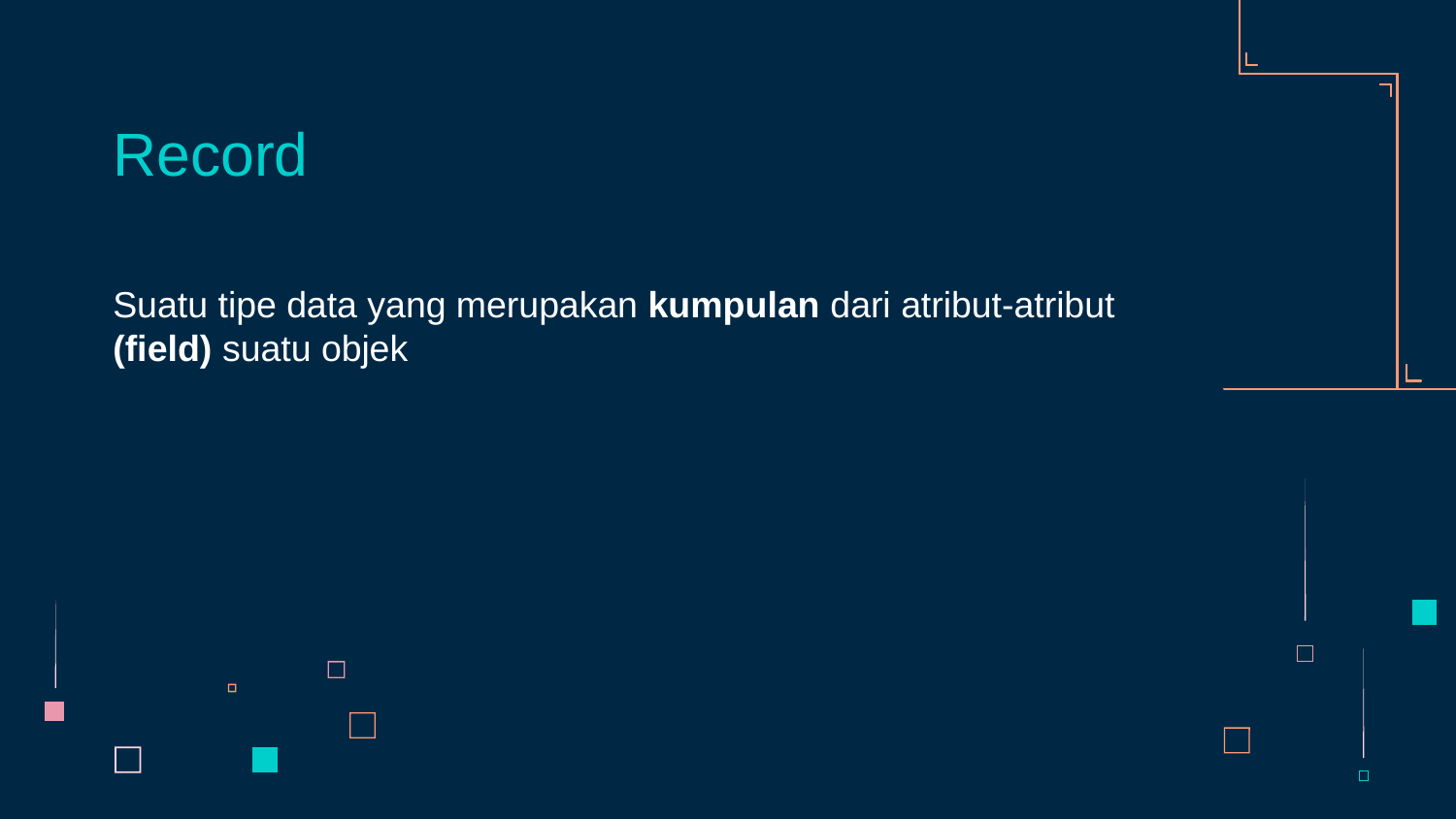

# Record
Suatu tipe data yang merupakan kumpulan dari atribut-atribut (field) suatu objek